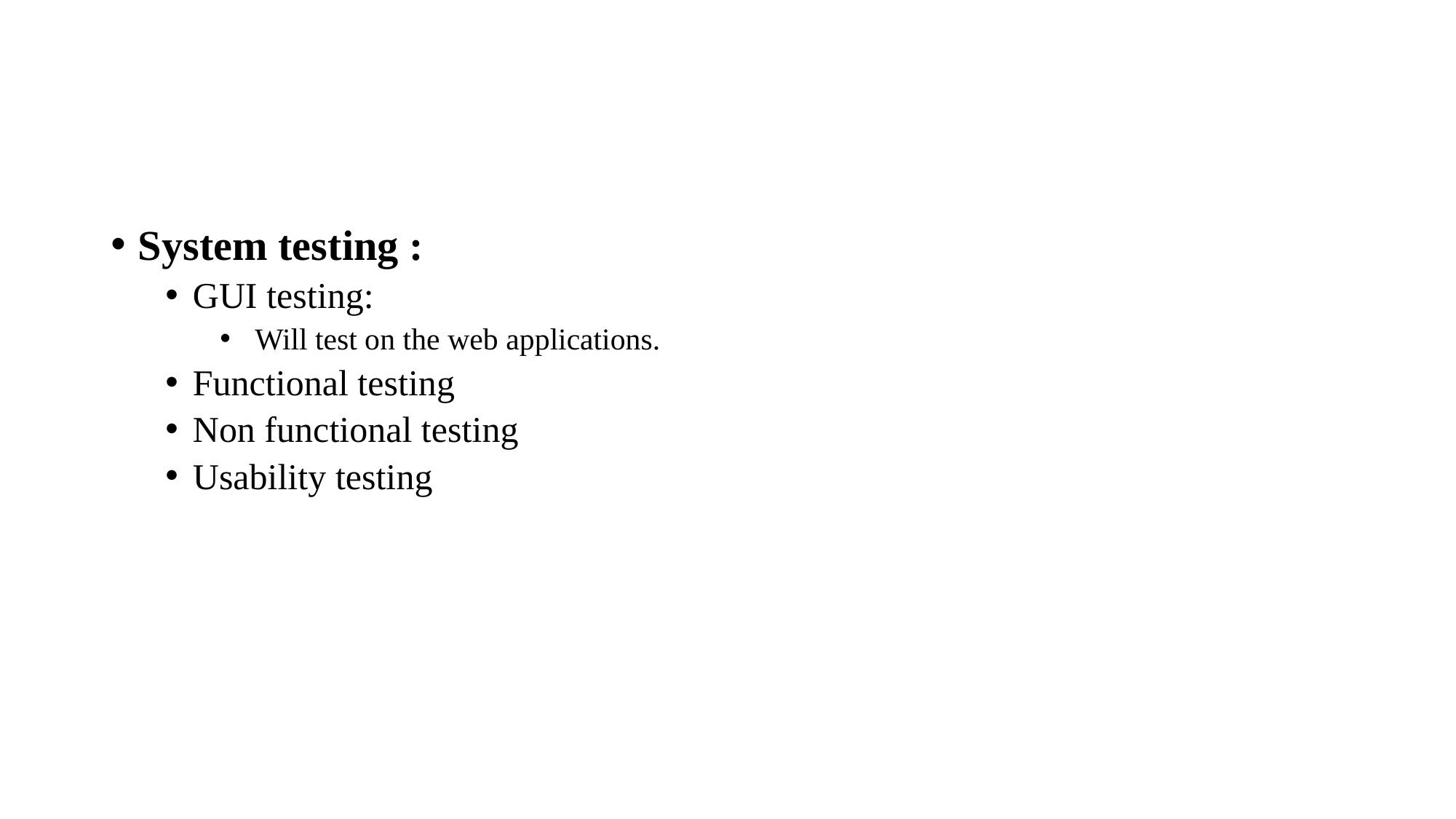

System testing :
GUI testing:
 Will test on the web applications.
Functional testing
Non functional testing
Usability testing